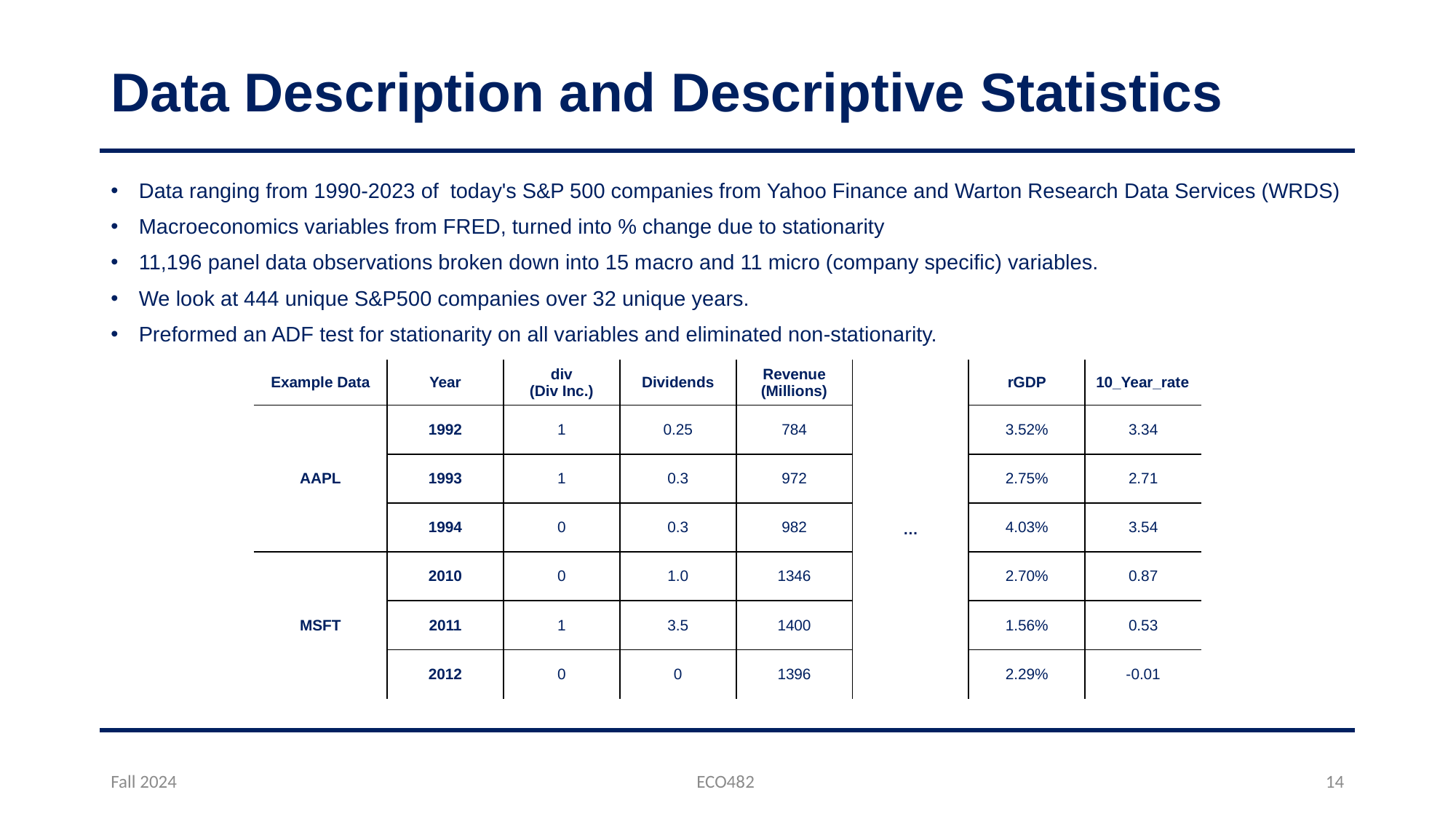

# Data Description and Descriptive Statistics
Data ranging from 1990-2023 of  today's S&P 500 companies from Yahoo Finance and Warton Research Data Services (WRDS)
Macroeconomics variables from FRED, turned into % change due to stationarity
11,196 panel data observations broken down into 15 macro and 11 micro (company specific) variables.
We look at 444 unique S&P500 companies over 32 unique years.
Preformed an ADF test for stationarity on all variables and eliminated non-stationarity.

| Example Data | Year | div (Div Inc.) | Dividends | Revenue (Millions) | … | rGDP | 10\_Year\_rate |
| --- | --- | --- | --- | --- | --- | --- | --- |
| AAPL | 1992 | 1 | 0.25 | 784 |  | 3.52% | 3.34 |
|  | 1993 | 1 | 0.3 | 972 |  | 2.75% | 2.71 |
|  | 1994 | 0 | 0.3 | 982 |  | 4.03% | 3.54 |
| MSFT | 2010 | 0 | 1.0 | 1346 |  | 2.70% | 0.87 |
|  | 2011 | 1 | 3.5 | 1400 |  | 1.56% | 0.53 |
|  | 2012 | 0 | 0 | 1396 |  | 2.29% | -0.01 |
Fall 2024
ECO482
14